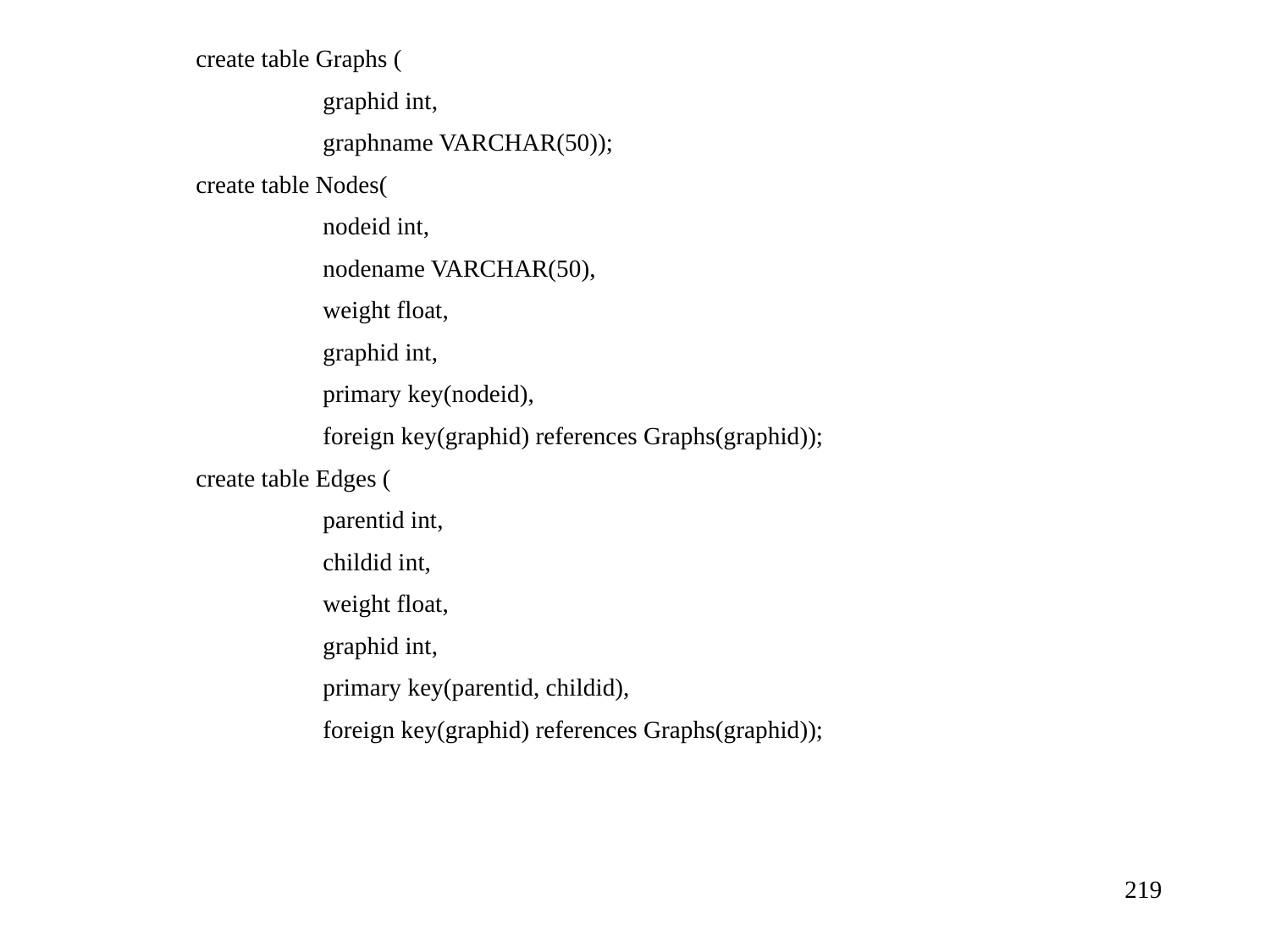

create table Graphs (
	graphid int,
	graphname VARCHAR(50));
create table Nodes(
	nodeid int,
	nodename VARCHAR(50),
	weight float,
	graphid int,
	primary key(nodeid),
	foreign key(graphid) references Graphs(graphid));
create table Edges (
	parentid int,
	childid int,
	weight float,
	graphid int,
	primary key(parentid, childid),
	foreign key(graphid) references Graphs(graphid));
219